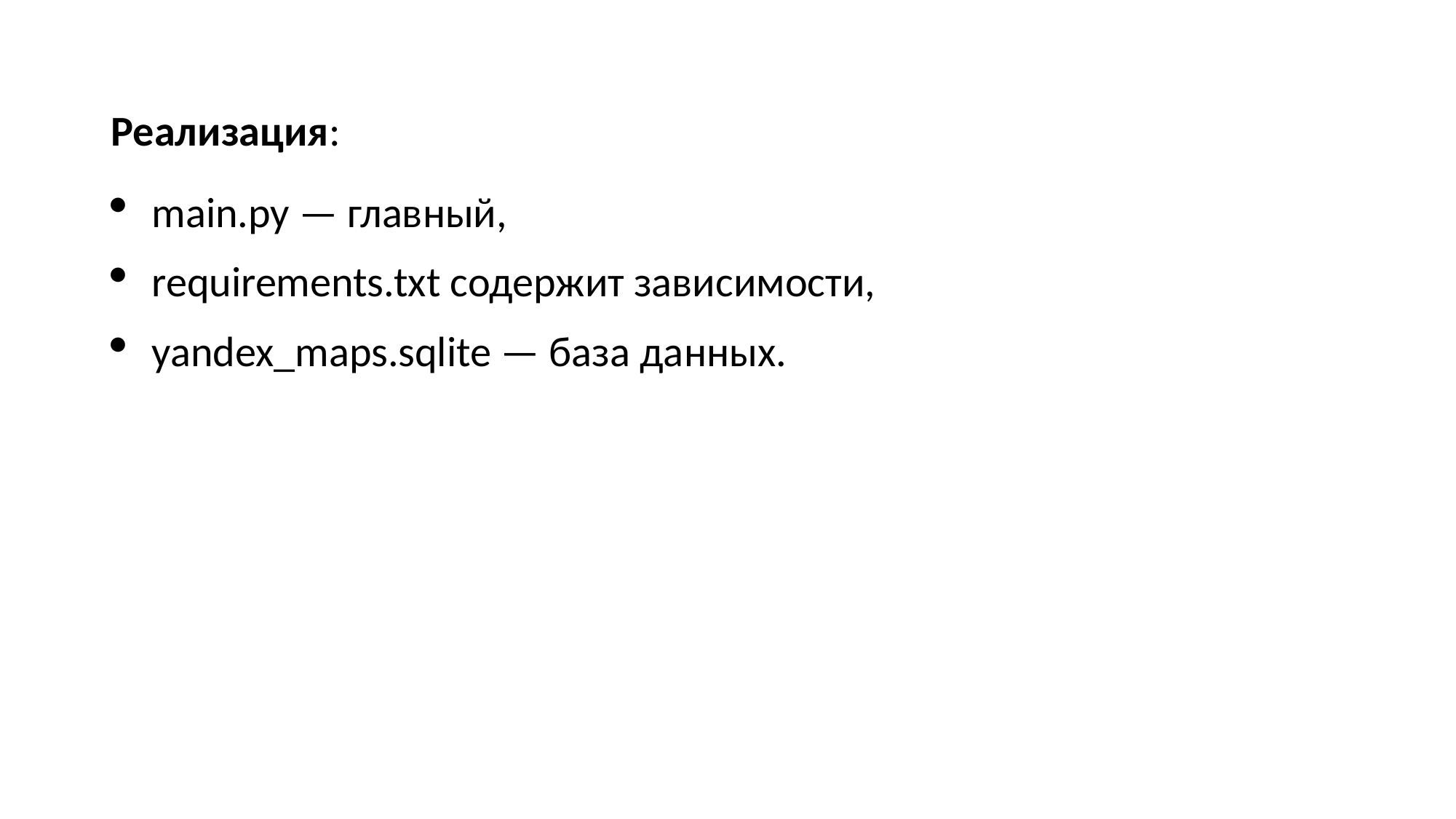

Реализация:
main.py ­— главный,
requirements.txt содержит зависимости,
yandex_maps.sqlite — база данных.